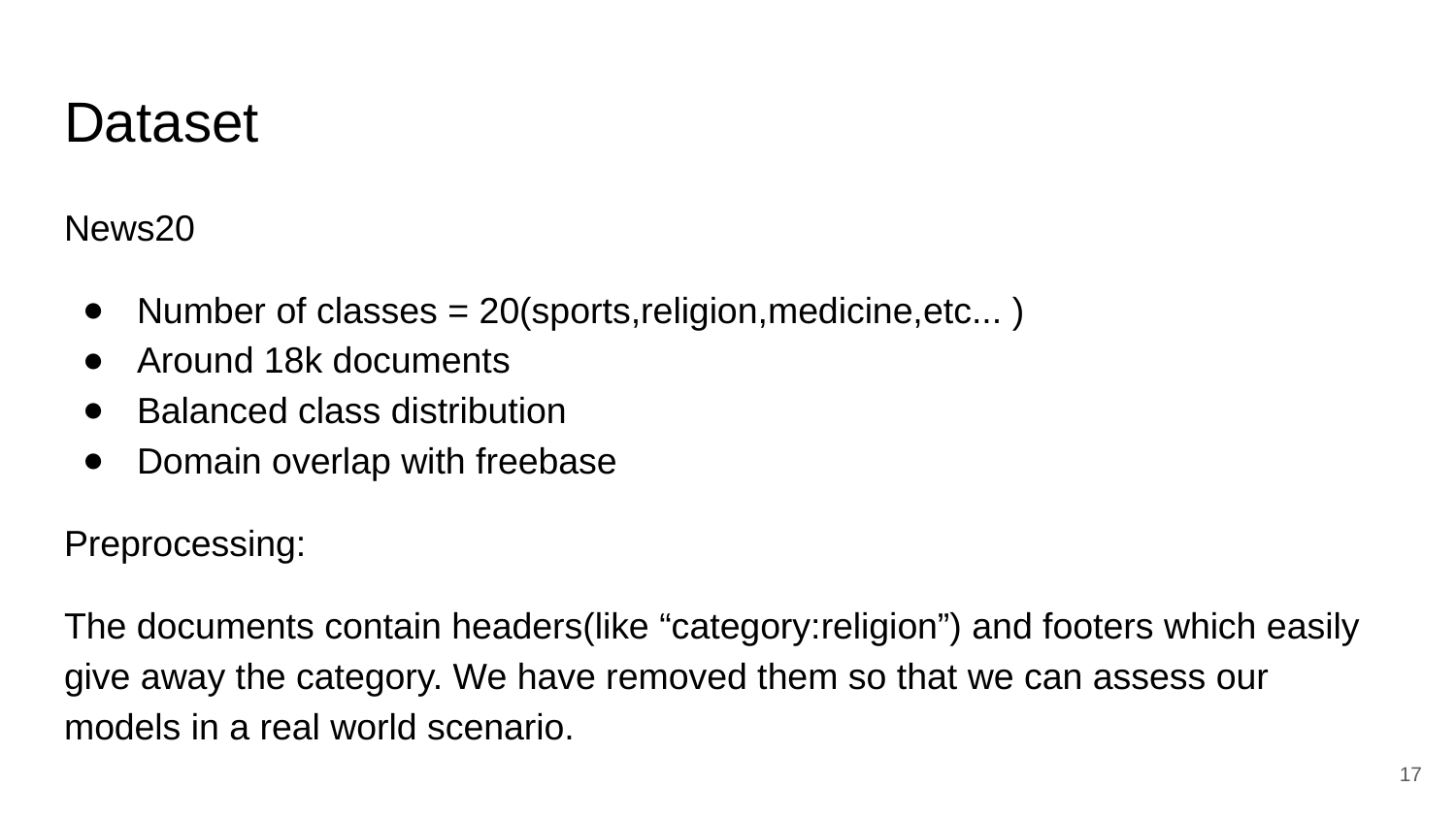

# Dataset
News20
Number of classes = 20(sports,religion,medicine,etc... )
Around 18k documents
Balanced class distribution
Domain overlap with freebase
Preprocessing:
The documents contain headers(like “category:religion”) and footers which easily give away the category. We have removed them so that we can assess our models in a real world scenario.
17